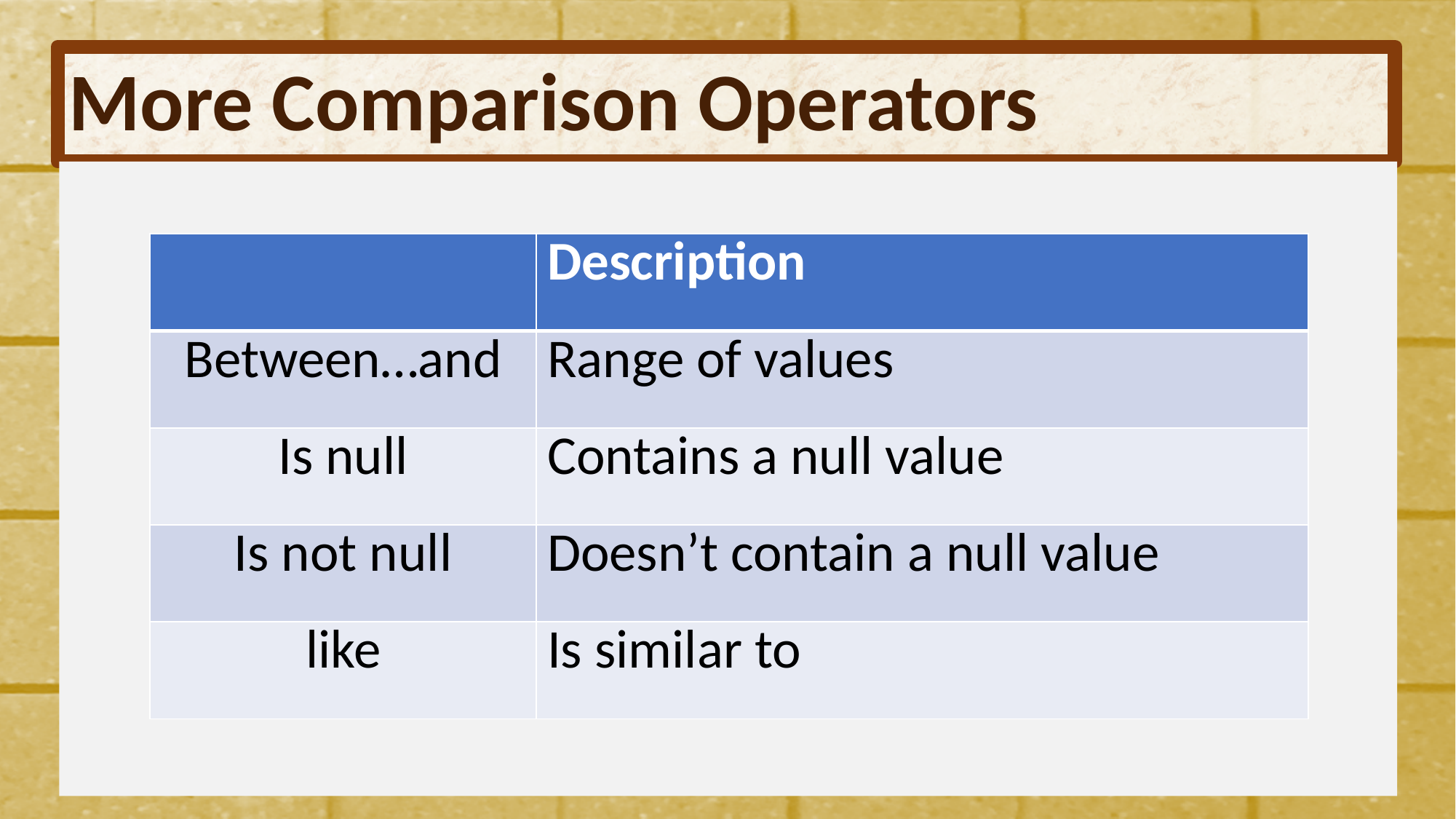

# More Comparison Operators

|  | Description |
| --- | --- |
| Between…and | Range of values |
| Is null | Contains a null value |
| Is not null | Doesn’t contain a null value |
| like | Is similar to |